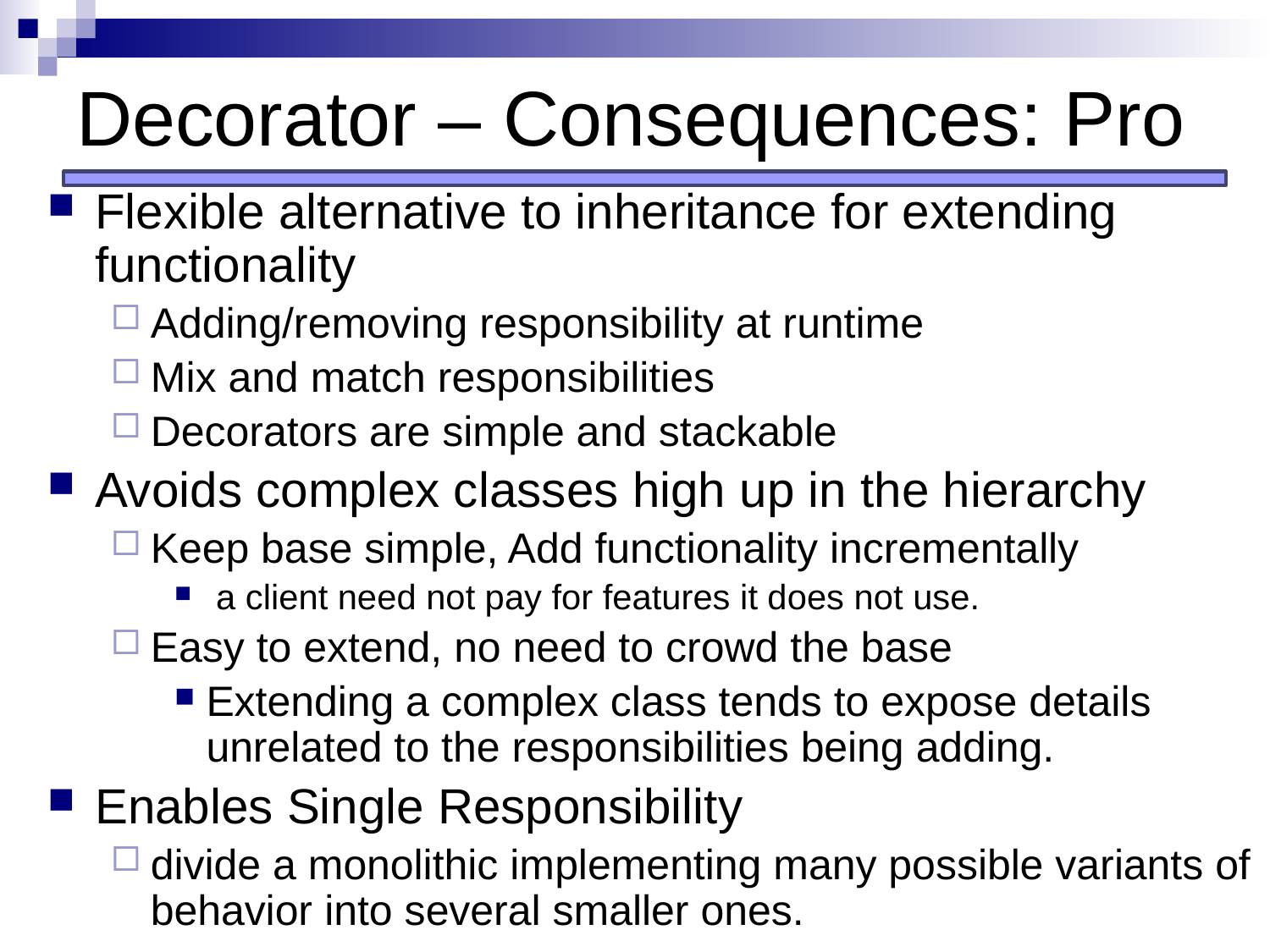

# Decorator – Consequences: Pro
Flexible alternative to inheritance for extending functionality
Adding/removing responsibility at runtime
Mix and match responsibilities
Decorators are simple and stackable
Avoids complex classes high up in the hierarchy
Keep base simple, Add functionality incrementally
 a client need not pay for features it does not use.
Easy to extend, no need to crowd the base
Extending a complex class tends to expose details unrelated to the responsibilities being adding.
Enables Single Responsibility
divide a monolithic implementing many possible variants of behavior into several smaller ones.